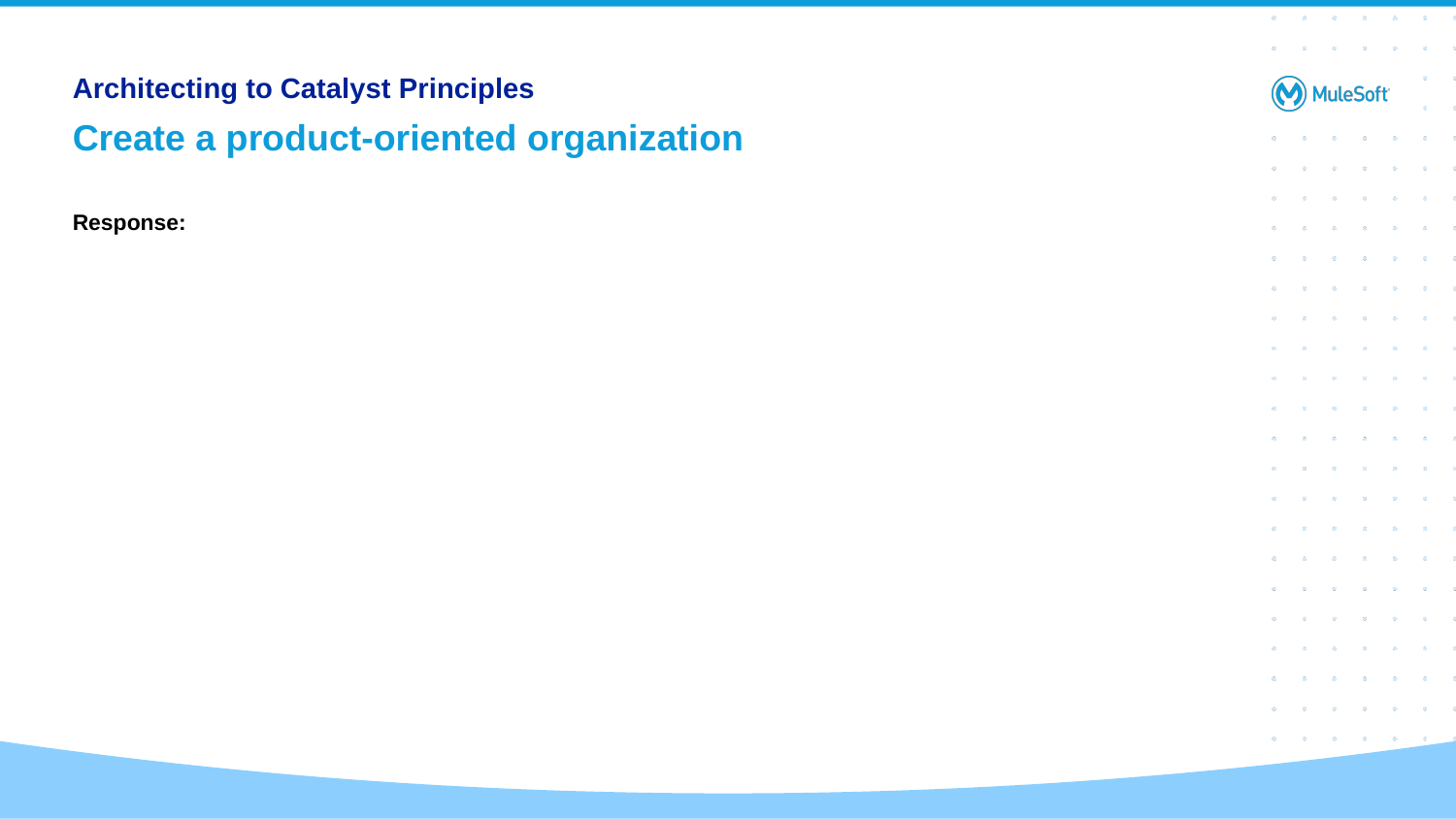

Architecting to Catalyst Principles
# Create a product-oriented organization
Response: